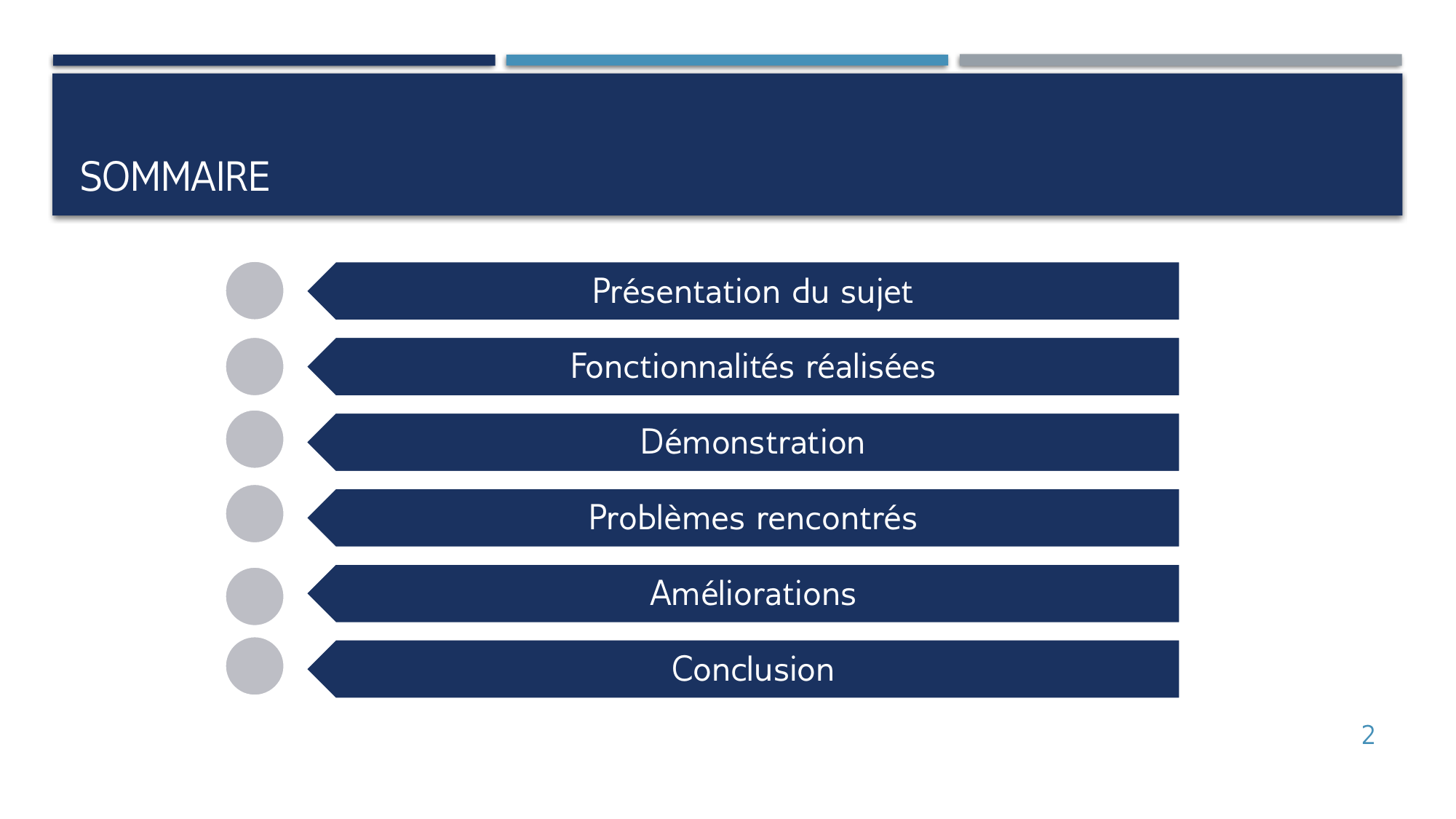

Sommaire

Présentation du sujet

Fonctionnalités réalisées

Démonstration

Problèmes rencontrés
Améliorations

Conclusion
2